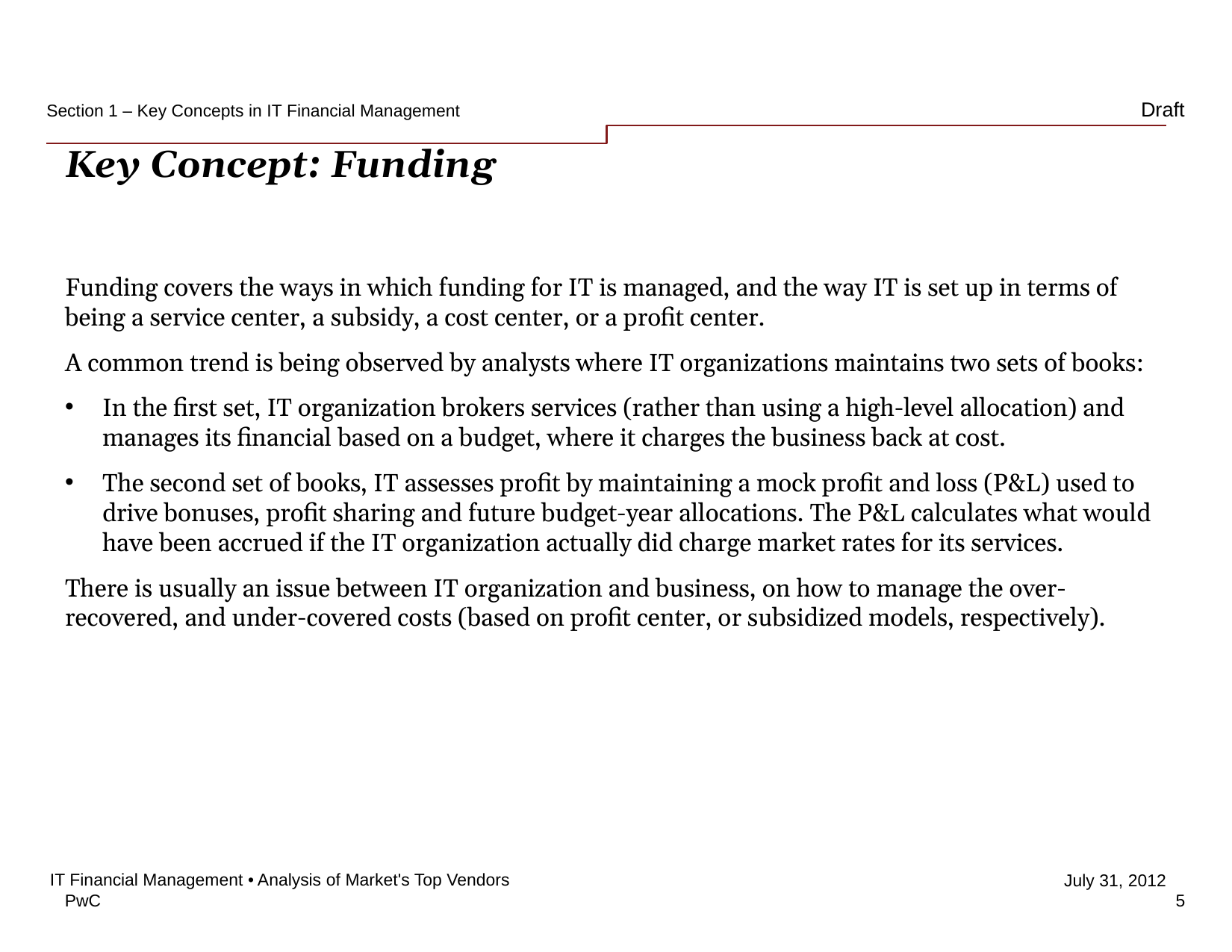

Section 1 – Key Concepts in IT Financial Management
# Key Concept: Funding
Funding covers the ways in which funding for IT is managed, and the way IT is set up in terms of being a service center, a subsidy, a cost center, or a profit center.
A common trend is being observed by analysts where IT organizations maintains two sets of books:
In the first set, IT organization brokers services (rather than using a high-level allocation) and manages its financial based on a budget, where it charges the business back at cost.
The second set of books, IT assesses profit by maintaining a mock profit and loss (P&L) used to drive bonuses, profit sharing and future budget-year allocations. The P&L calculates what would have been accrued if the IT organization actually did charge market rates for its services.
There is usually an issue between IT organization and business, on how to manage the over-recovered, and under-covered costs (based on profit center, or subsidized models, respectively).
IT Financial Management • Analysis of Market's Top Vendors
5